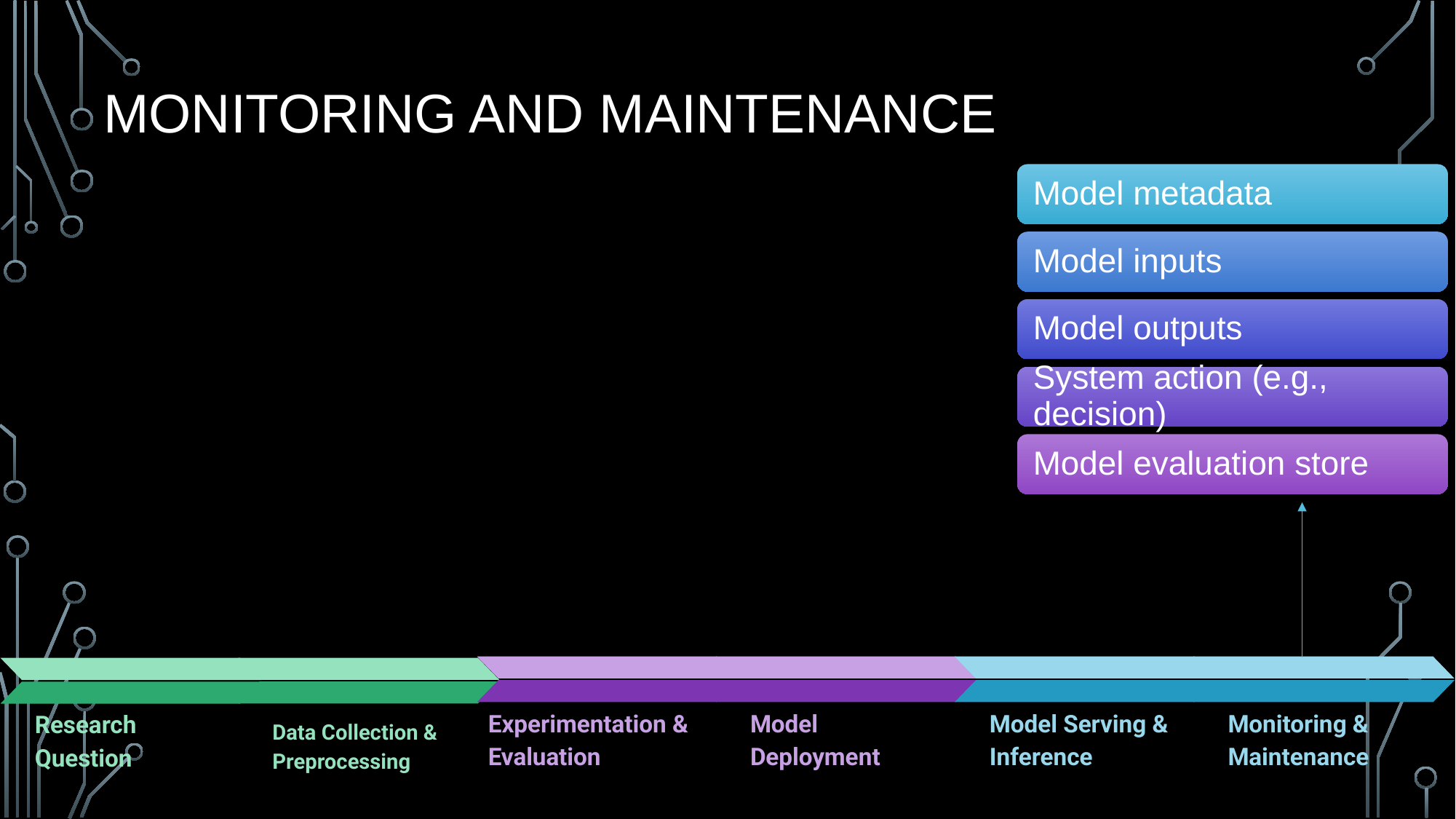

# Monitoring and Maintenance
Model metadata
Model inputs
Model outputs
System action (e.g., decision)
Model evaluation store

Model Deployment

Model Serving & Inference

Monitoring & Maintenance

Experimentation & Evaluation

Data Collection & Preprocessing

Research Question